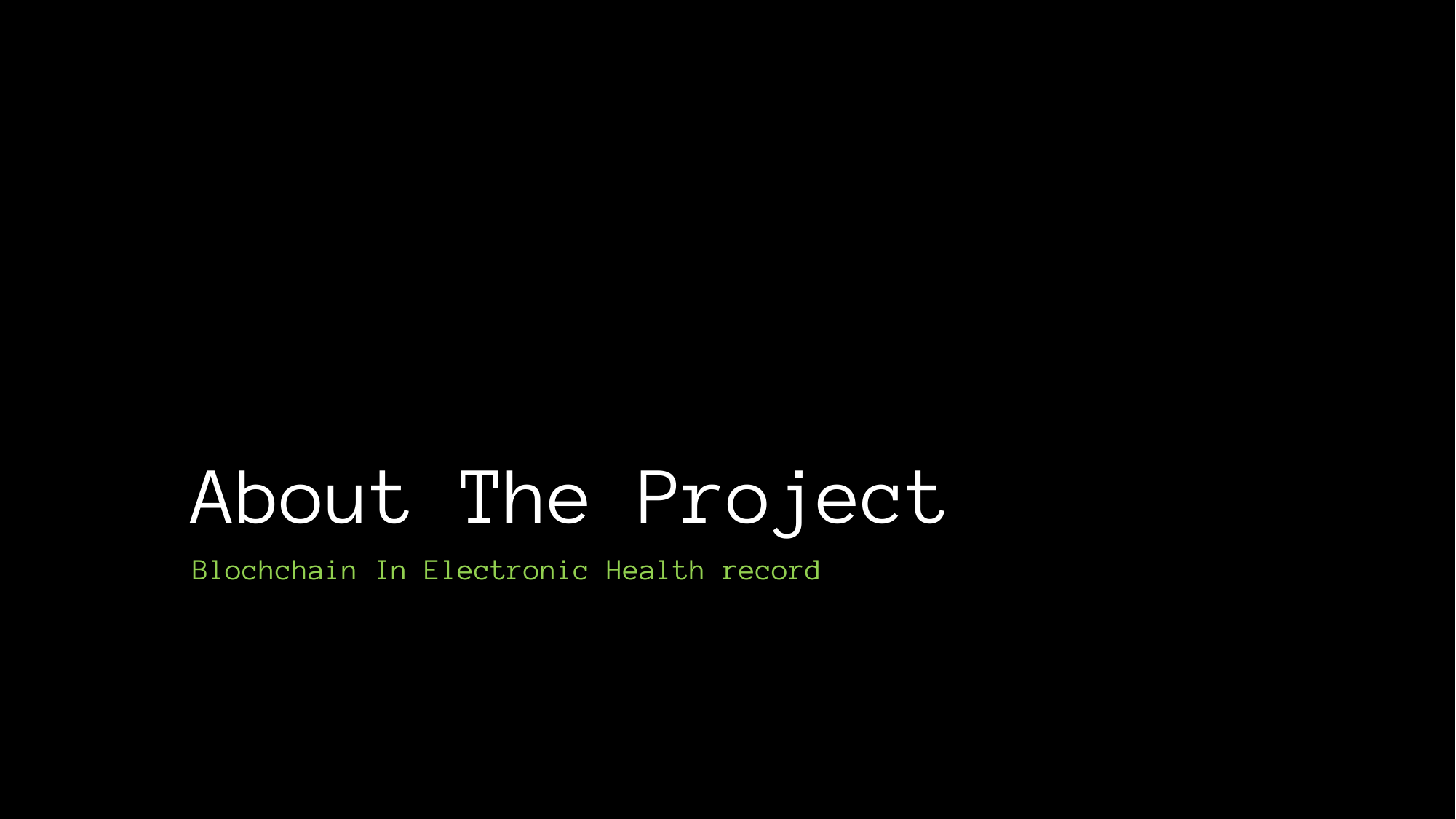

# About The Project
Blochchain In Electronic Health record